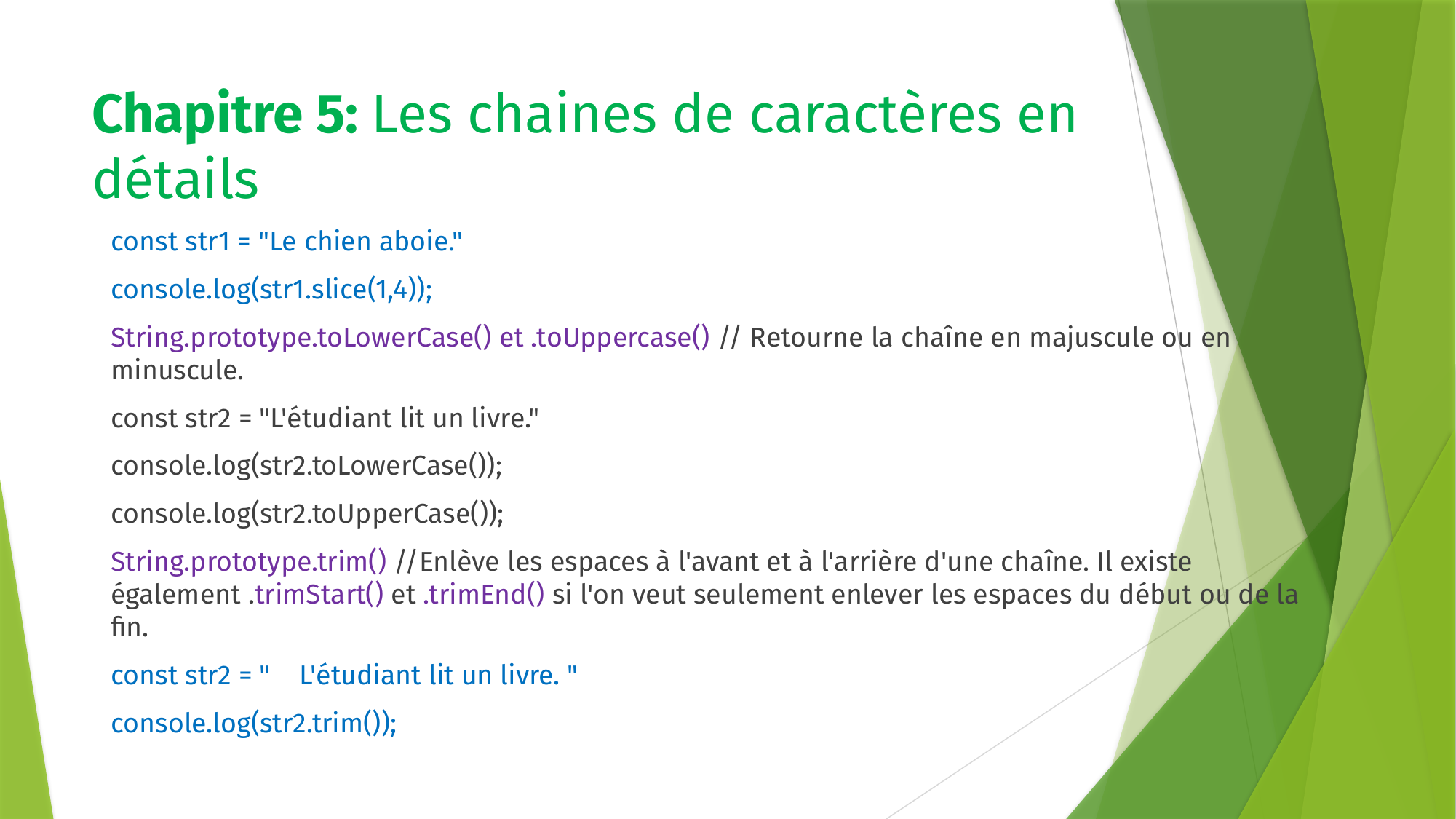

# Chapitre 5: Les chaines de caractères en détails
const str1 = "Le chien aboie."
console.log(str1.slice(1,4));
String.prototype.toLowerCase() et .toUppercase() // Retourne la chaîne en majuscule ou en minuscule.
const str2 = "L'étudiant lit un livre."
console.log(str2.toLowerCase());
console.log(str2.toUpperCase());
String.prototype.trim() //Enlève les espaces à l'avant et à l'arrière d'une chaîne. Il existe également .trimStart() et .trimEnd() si l'on veut seulement enlever les espaces du début ou de la fin.
const str2 = "    L'étudiant lit un livre. "
console.log(str2.trim());